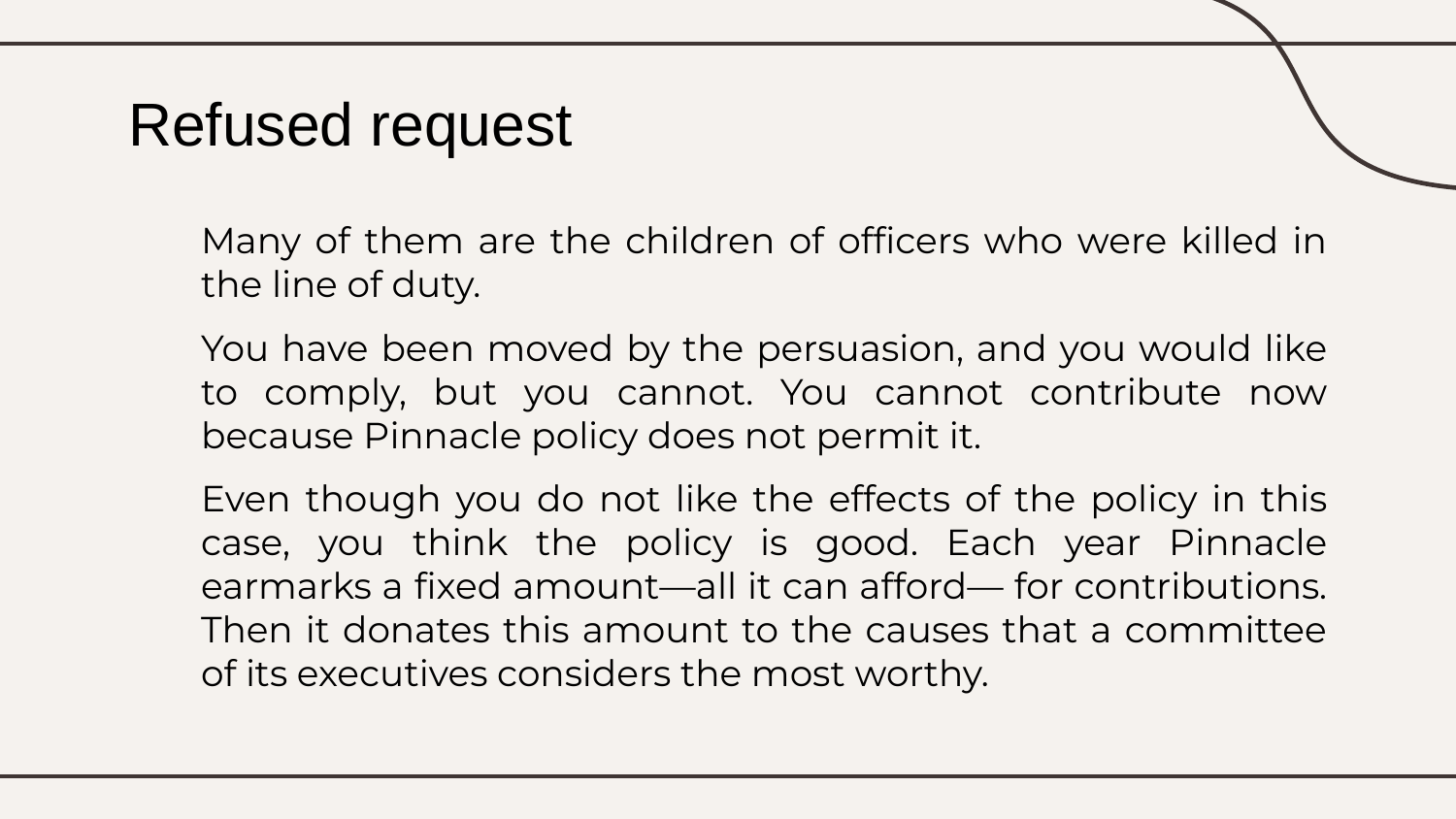

# Refused request
Many of them are the children of officers who were killed in the line of duty.
You have been moved by the persuasion, and you would like to comply, but you cannot. You cannot contribute now because Pinnacle policy does not permit it.
Even though you do not like the effects of the policy in this case, you think the policy is good. Each year Pinnacle earmarks a fixed amount—all it can afford— for contributions. Then it donates this amount to the causes that a committee of its executives considers the most worthy.